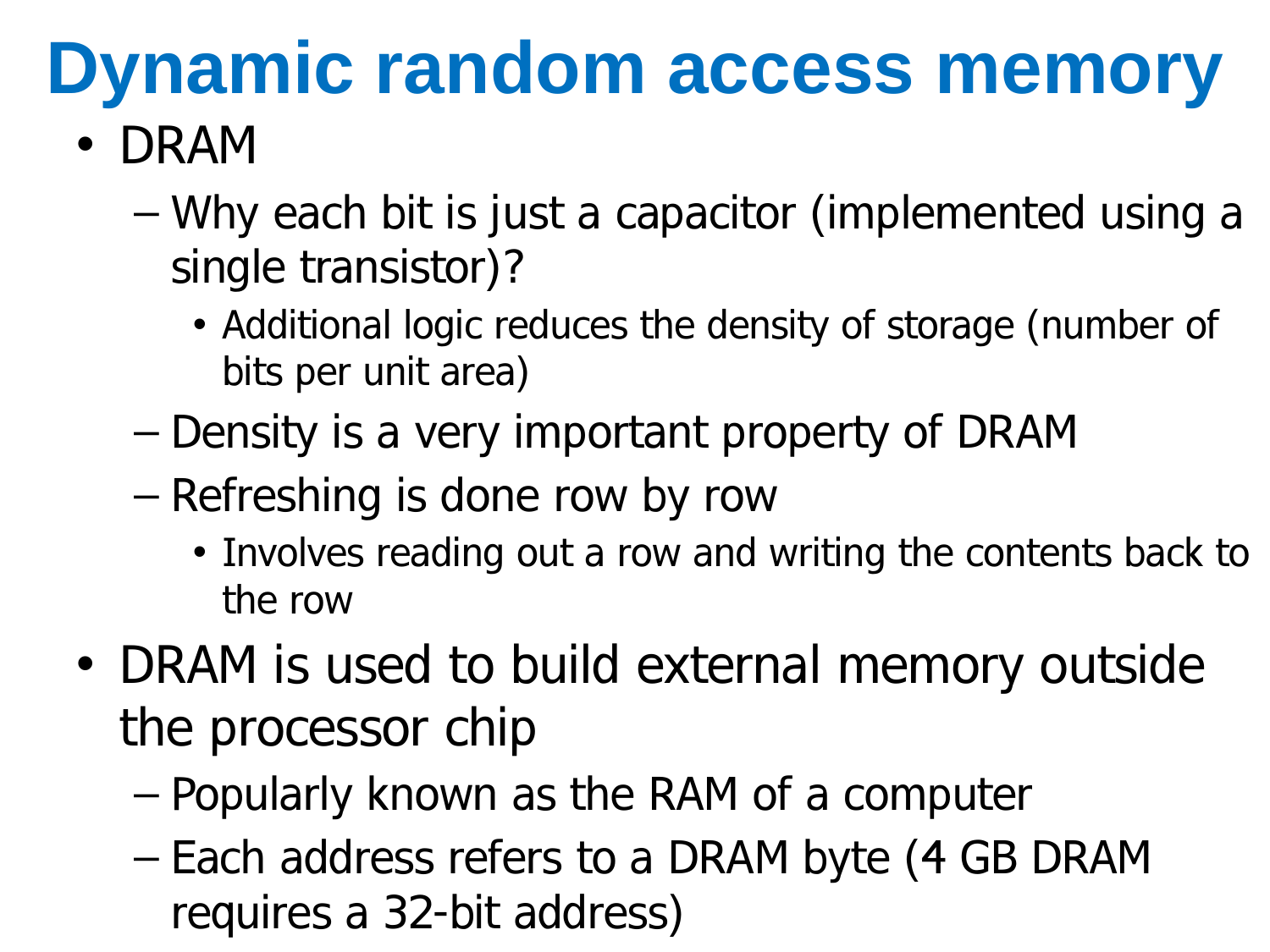

# Dynamic random access memory
DRAM
Why each bit is just a capacitor (implemented using a single transistor)?
Additional logic reduces the density of storage (number of bits per unit area)
Density is a very important property of DRAM
Refreshing is done row by row
Involves reading out a row and writing the contents back to the row
DRAM is used to build external memory outside the processor chip
Popularly known as the RAM of a computer
Each address refers to a DRAM byte (4 GB DRAM requires a 32-bit address)